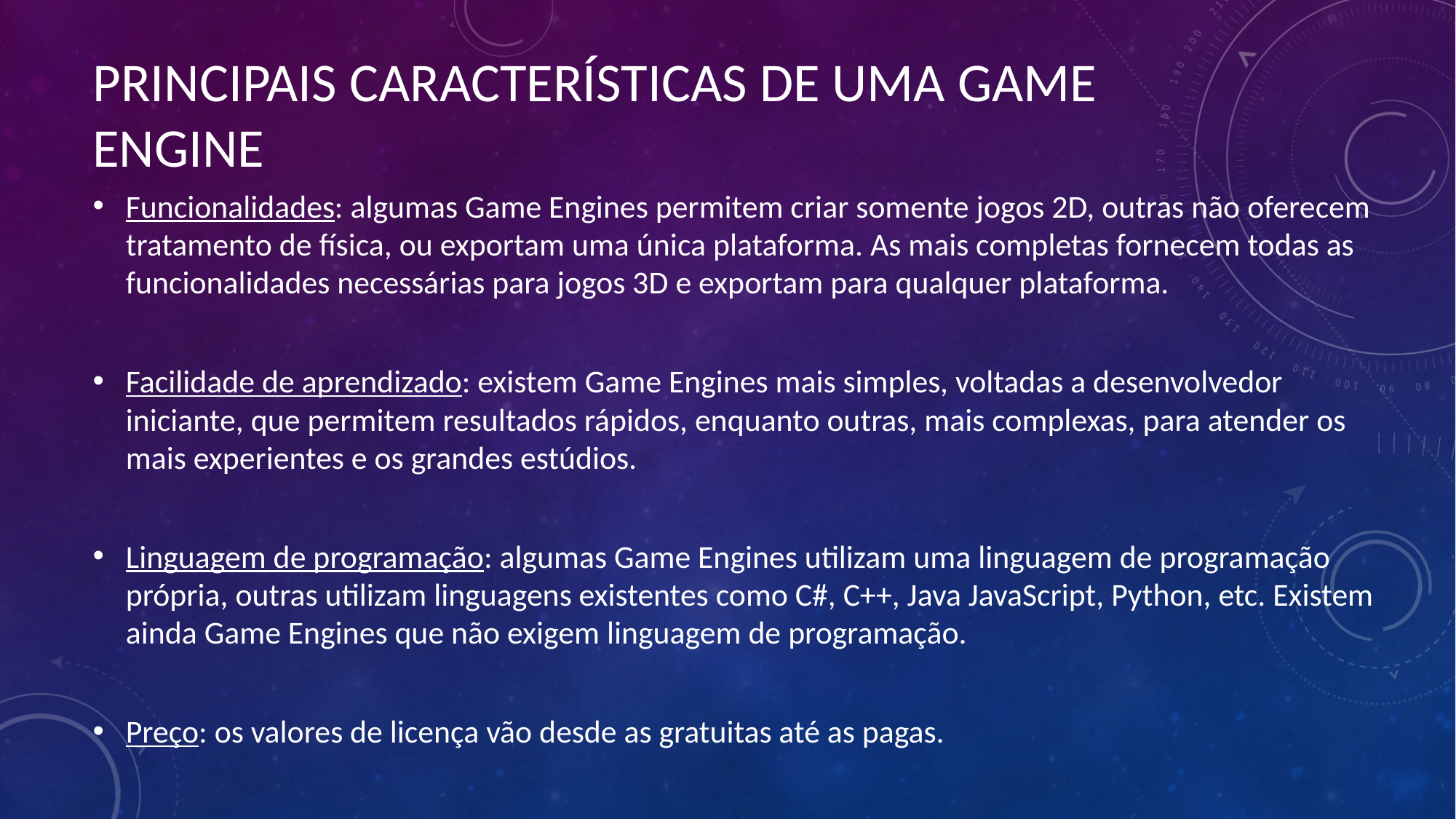

# Principais características de uma game engine
Funcionalidades: algumas Game Engines permitem criar somente jogos 2D, outras não oferecem tratamento de física, ou exportam uma única plataforma. As mais completas fornecem todas as funcionalidades necessárias para jogos 3D e exportam para qualquer plataforma.

Facilidade de aprendizado: existem Game Engines mais simples, voltadas a desenvolvedor iniciante, que permitem resultados rápidos, enquanto outras, mais complexas, para atender os mais experientes e os grandes estúdios.

Linguagem de programação: algumas Game Engines utilizam uma linguagem de programação própria, outras utilizam linguagens existentes como C#, C++, Java JavaScript, Python, etc. Existem ainda Game Engines que não exigem linguagem de programação.

Preço: os valores de licença vão desde as gratuitas até as pagas.